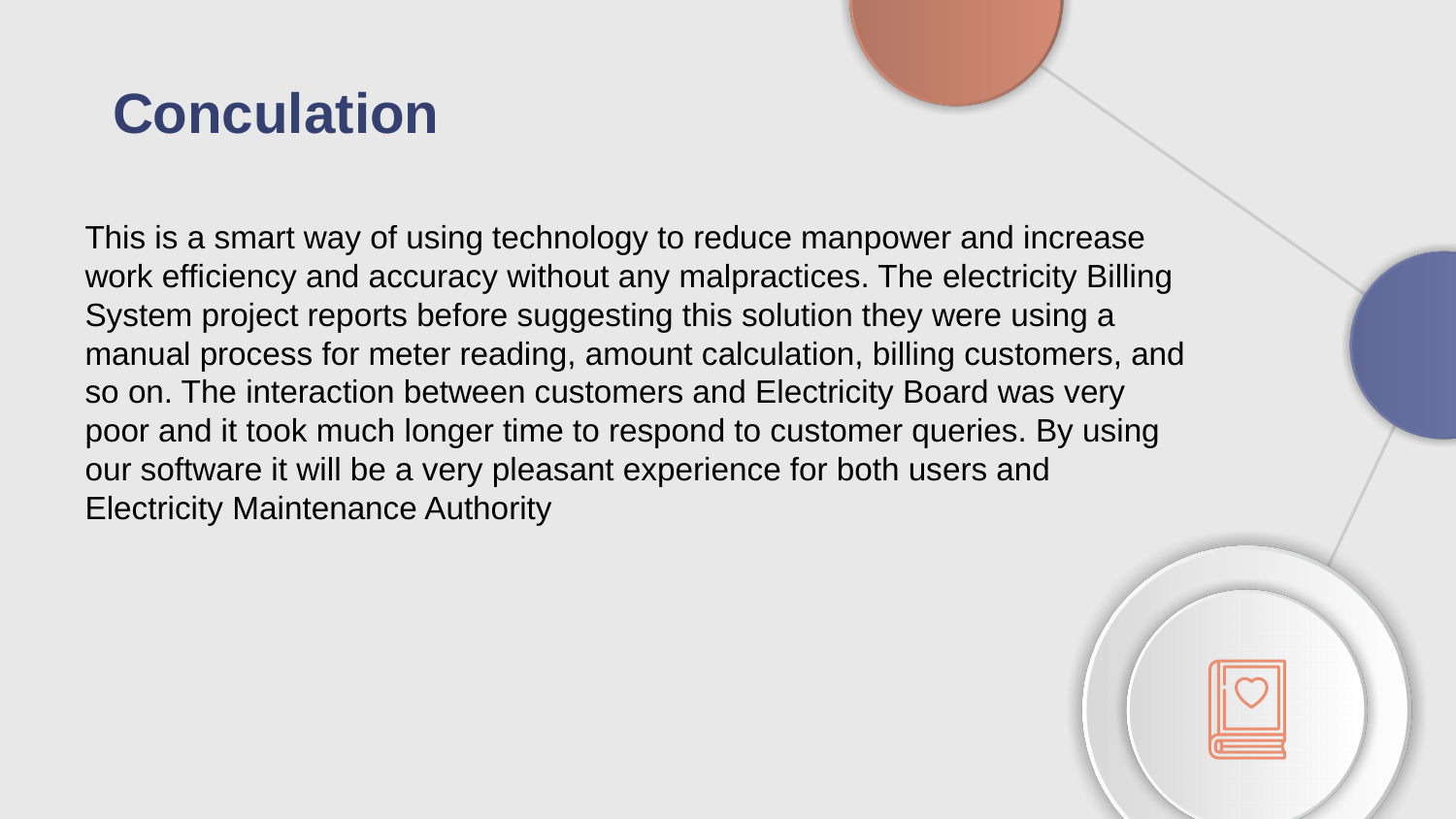

# Conculation
This is a smart way of using technology to reduce manpower and increase work efﬁciency and accuracy without any malpractices. The electricity Billing System project reports before suggesting this solution they were using a manual process for meter reading, amount calculation, billing customers, and so on. The interaction between customers and Electricity Board was very poor and it took much longer time to respond to customer queries. By using our software it will be a very pleasant experience for both users and Electricity Maintenance Authority